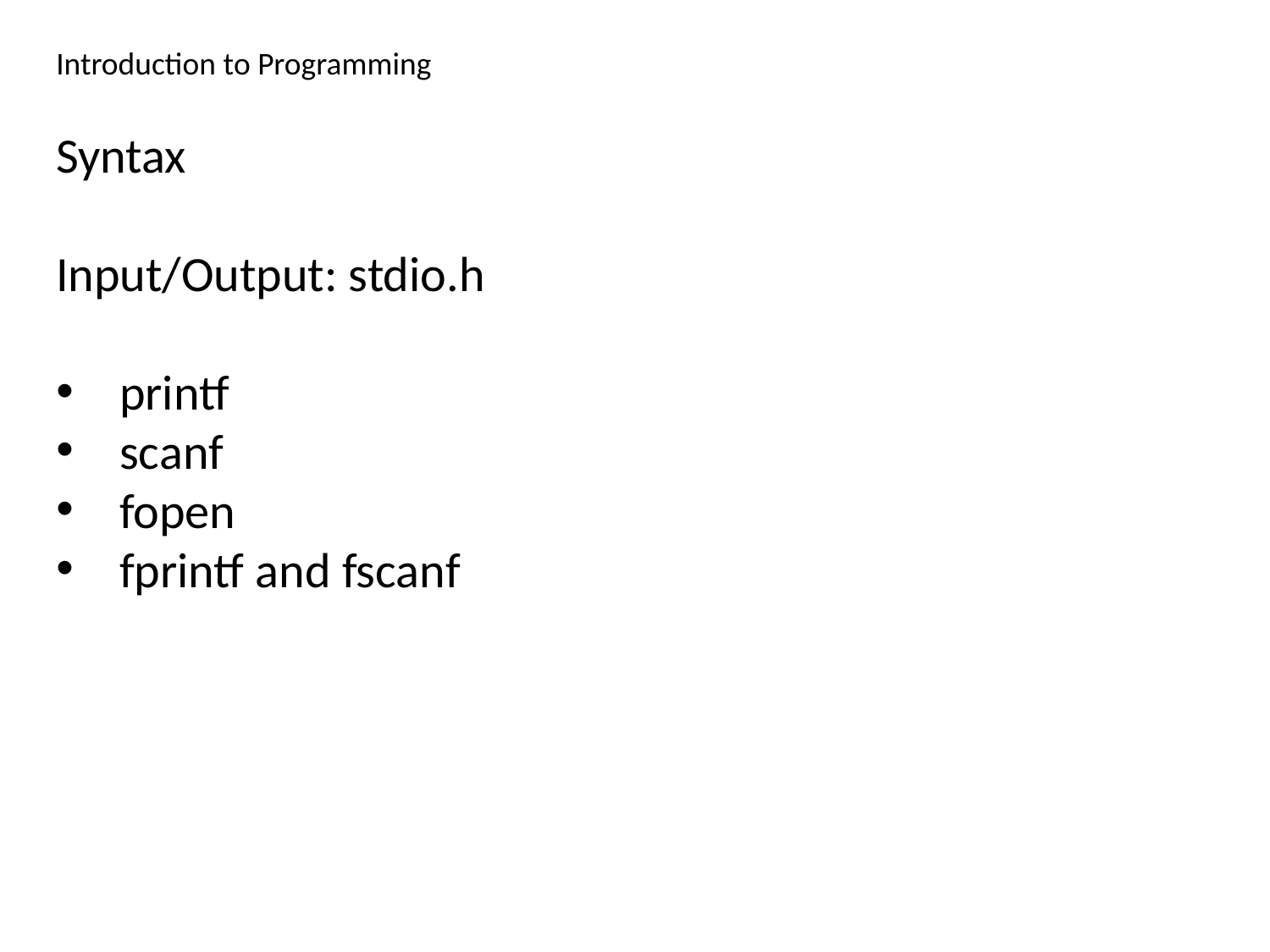

Introduction to Programming
Syntax

Input/Output: stdio.h

printf
scanf
fopen
fprintf and fscanf